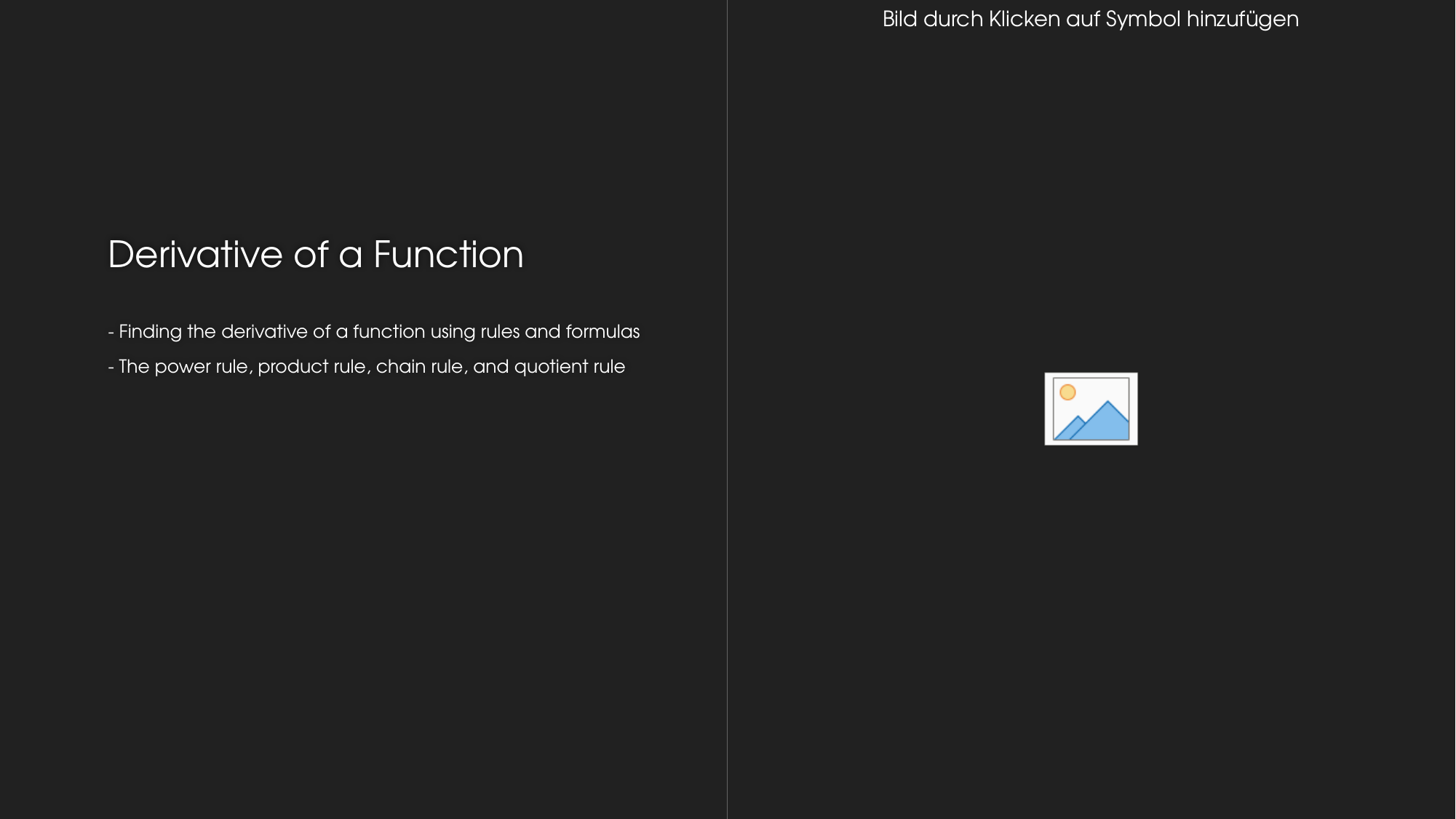

# Derivative of a Function

- Finding the derivative of a function using rules and formulas
- The power rule, product rule, chain rule, and quotient rule